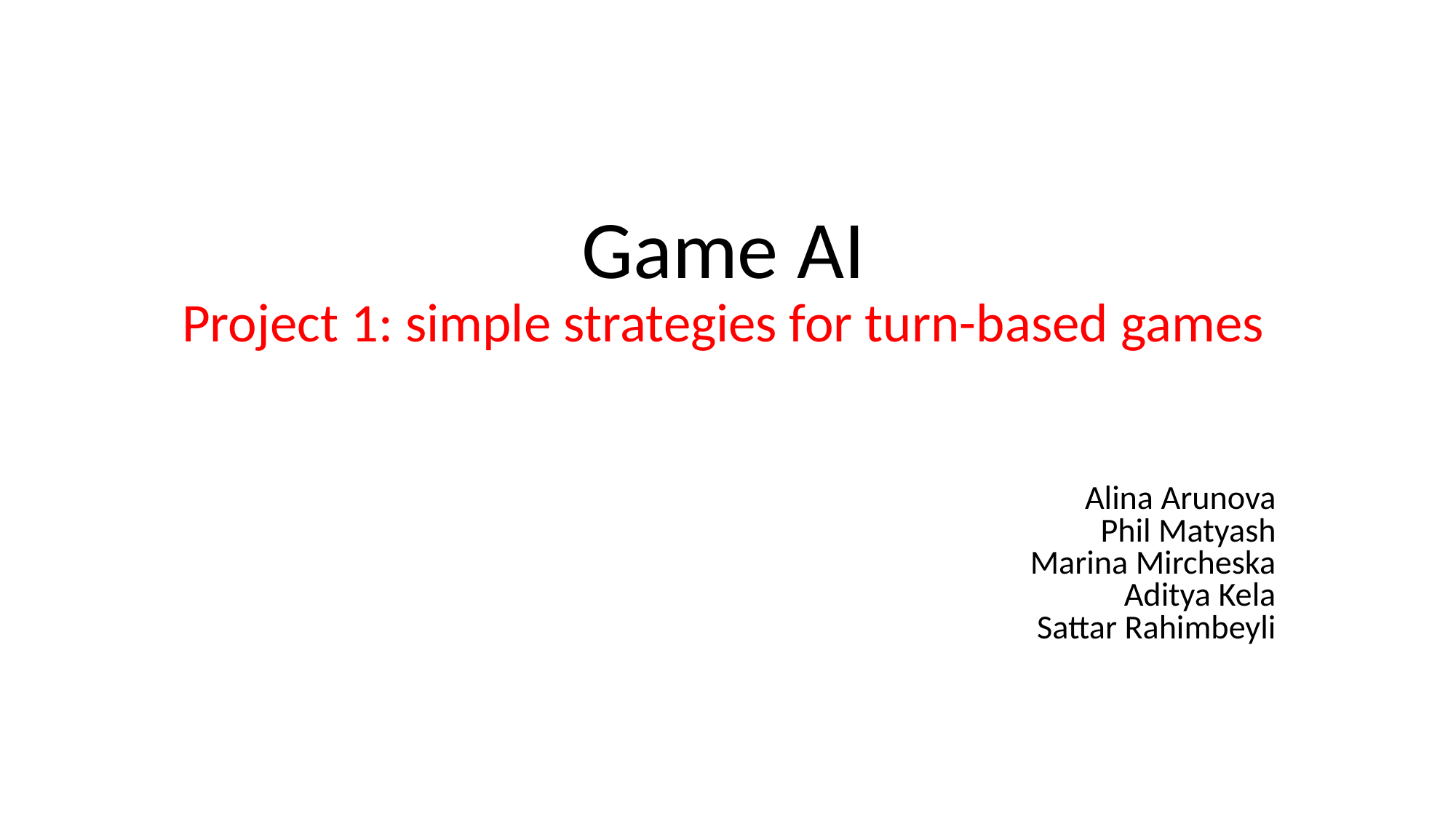

Game AI
Project 1: simple strategies for turn-based games
Alina Arunova
Phil Matyash
Marina Mircheska
Aditya Kela
Sattar Rahimbeyli